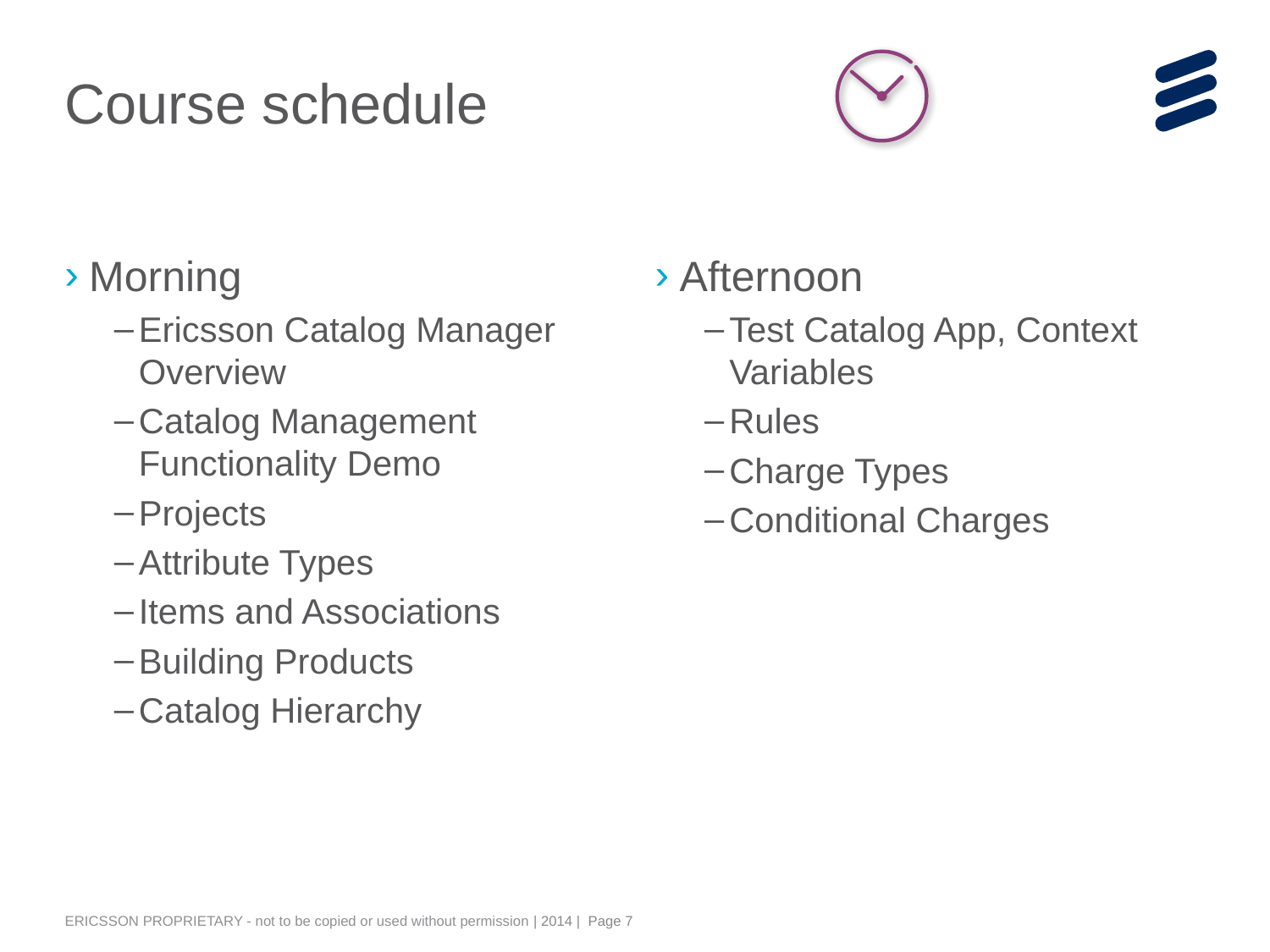

# Course schedule

Morning
Ericsson Catalog Manager Overview
Catalog Management Functionality Demo
Projects
Attribute Types
Items and Associations
Building Products
Catalog Hierarchy
Afternoon
Test Catalog App, Context Variables
Rules
Charge Types
Conditional Charges